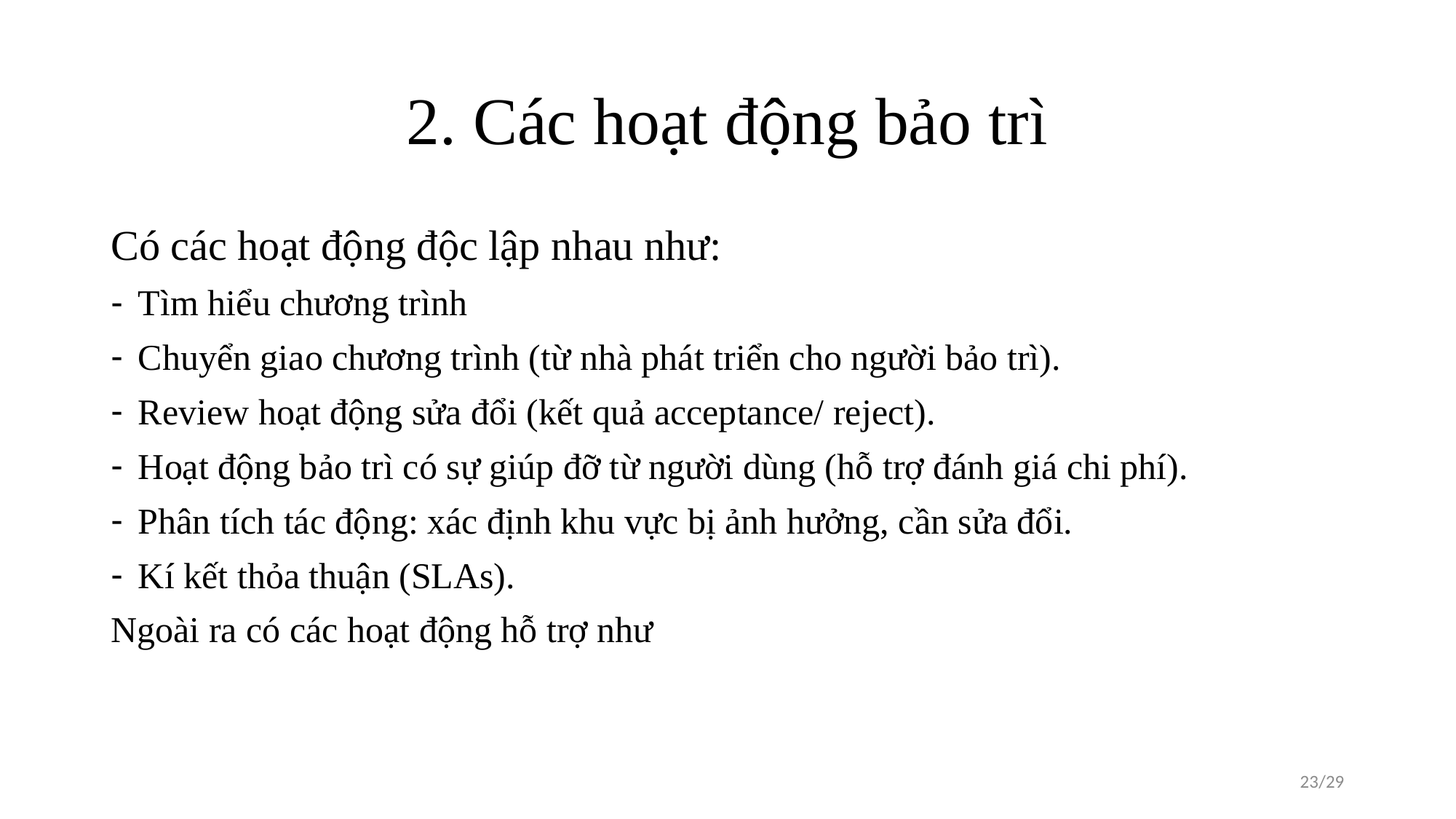

# 2. Các hoạt động bảo trì
Có các hoạt động độc lập nhau như:
Tìm hiểu chương trình
Chuyển giao chương trình (từ nhà phát triển cho người bảo trì).
Review hoạt động sửa đổi (kết quả acceptance/ reject).
Hoạt động bảo trì có sự giúp đỡ từ người dùng (hỗ trợ đánh giá chi phí).
Phân tích tác động: xác định khu vực bị ảnh hưởng, cần sửa đổi.
Kí kết thỏa thuận (SLAs).
Ngoài ra có các hoạt động hỗ trợ như
23